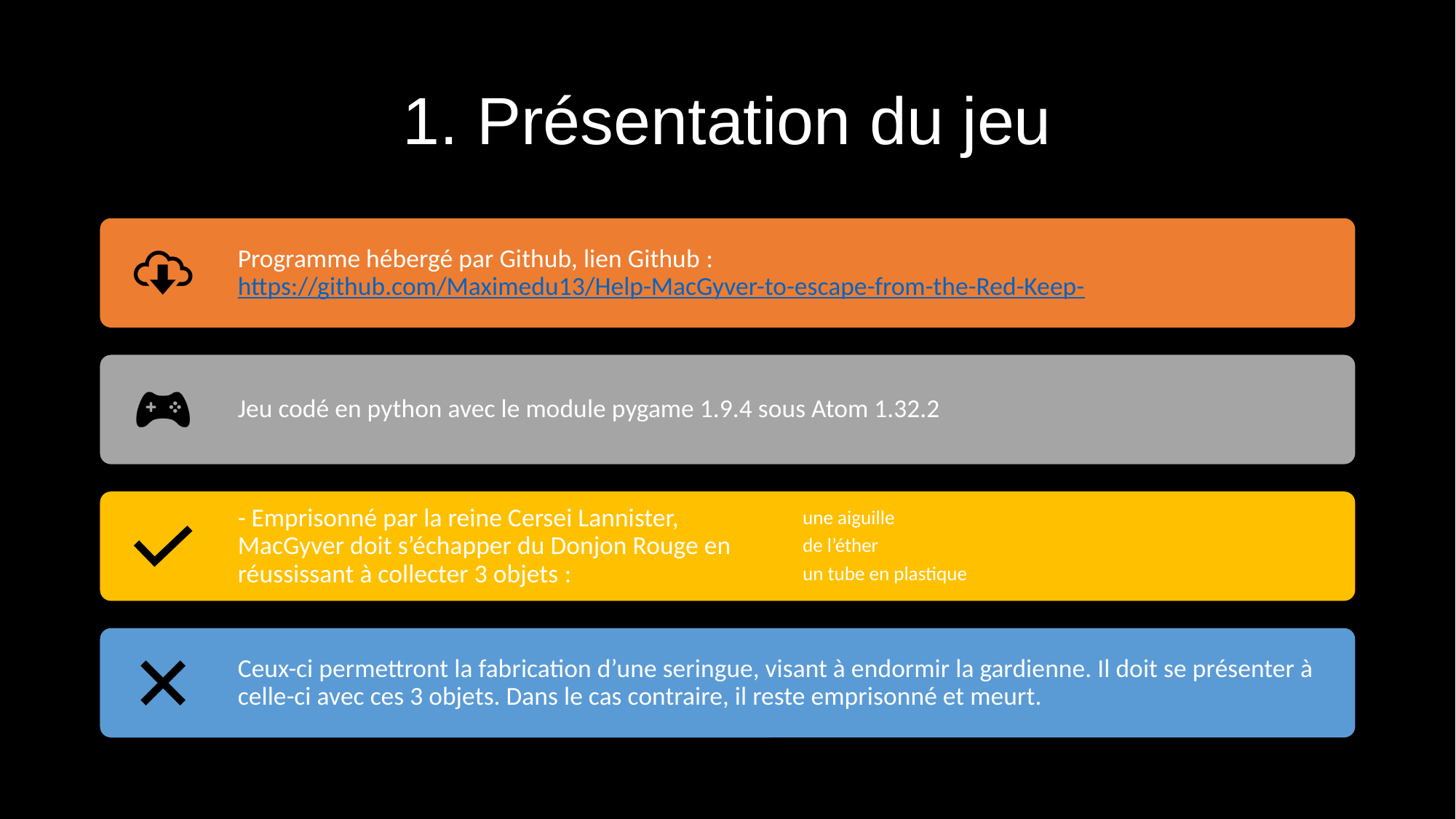

# 1. Présentation du jeu
Programme hébergé par Github, lien Github : https://github.com/Maximedu13/Help-MacGyver-to-escape-from-the-Red-Keep-
Jeu codé en python avec le module pygame 1.9.4 sous Atom 1.32.2
- Emprisonné par la reine Cersei Lannister, MacGyver doit s’échapper du Donjon Rouge en réussissant à collecter 3 objets :
une aiguille
de l’éther
un tube en plastique
Ceux-ci permettront la fabrication d’une seringue, visant à endormir la gardienne. Il doit se présenter à celle-ci avec ces 3 objets. Dans le cas contraire, il reste emprisonné et meurt.